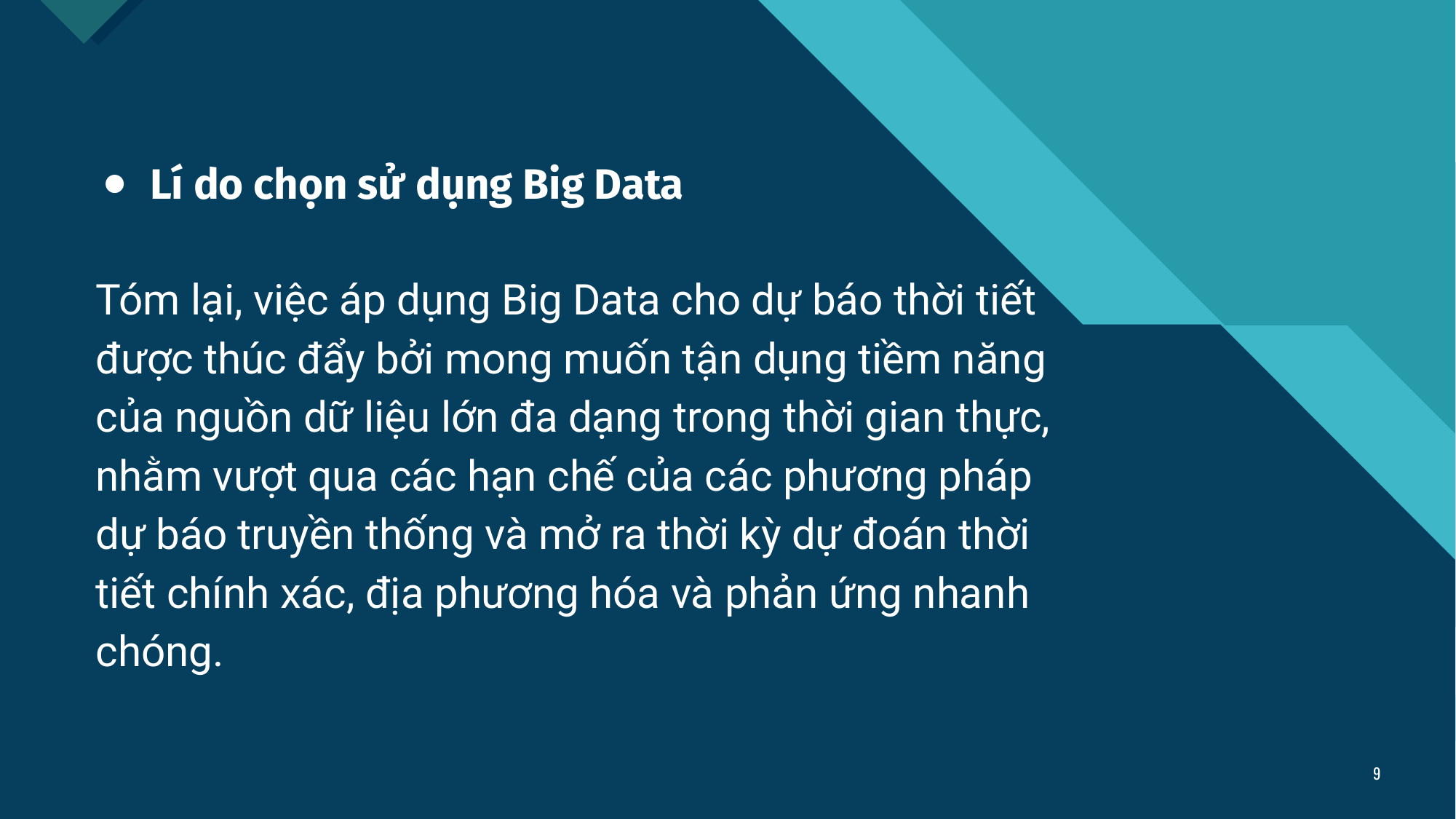

# Lí do chọn sử dụng Big Data
Tóm lại, việc áp dụng Big Data cho dự báo thời tiết được thúc đẩy bởi mong muốn tận dụng tiềm năng của nguồn dữ liệu lớn đa dạng trong thời gian thực, nhằm vượt qua các hạn chế của các phương pháp dự báo truyền thống và mở ra thời kỳ dự đoán thời tiết chính xác, địa phương hóa và phản ứng nhanh chóng.
9